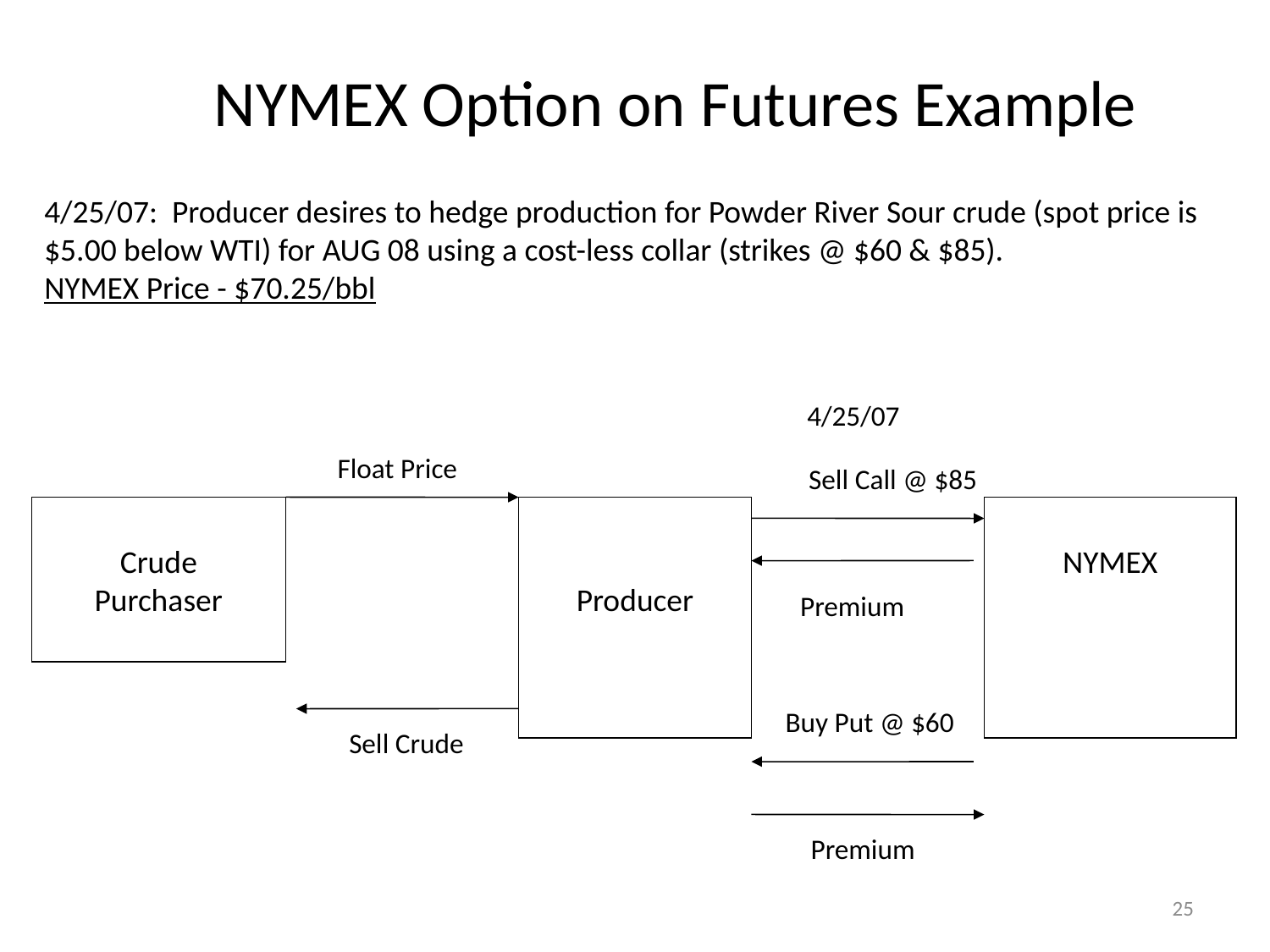

# NYMEX Option on Futures Example
4/25/07:  Producer desires to hedge production for Powder River Sour crude (spot price is $5.00 below WTI) for AUG 08 using a cost-less collar (strikes @ $60 & $85).
NYMEX Price - $70.25/bbl

4/25/07
Float Price
Sell Call @ $85

Crude
Purchaser

Producer

NYMEX

Premium
Buy Put @ $60

Sell Crude

Premium
25